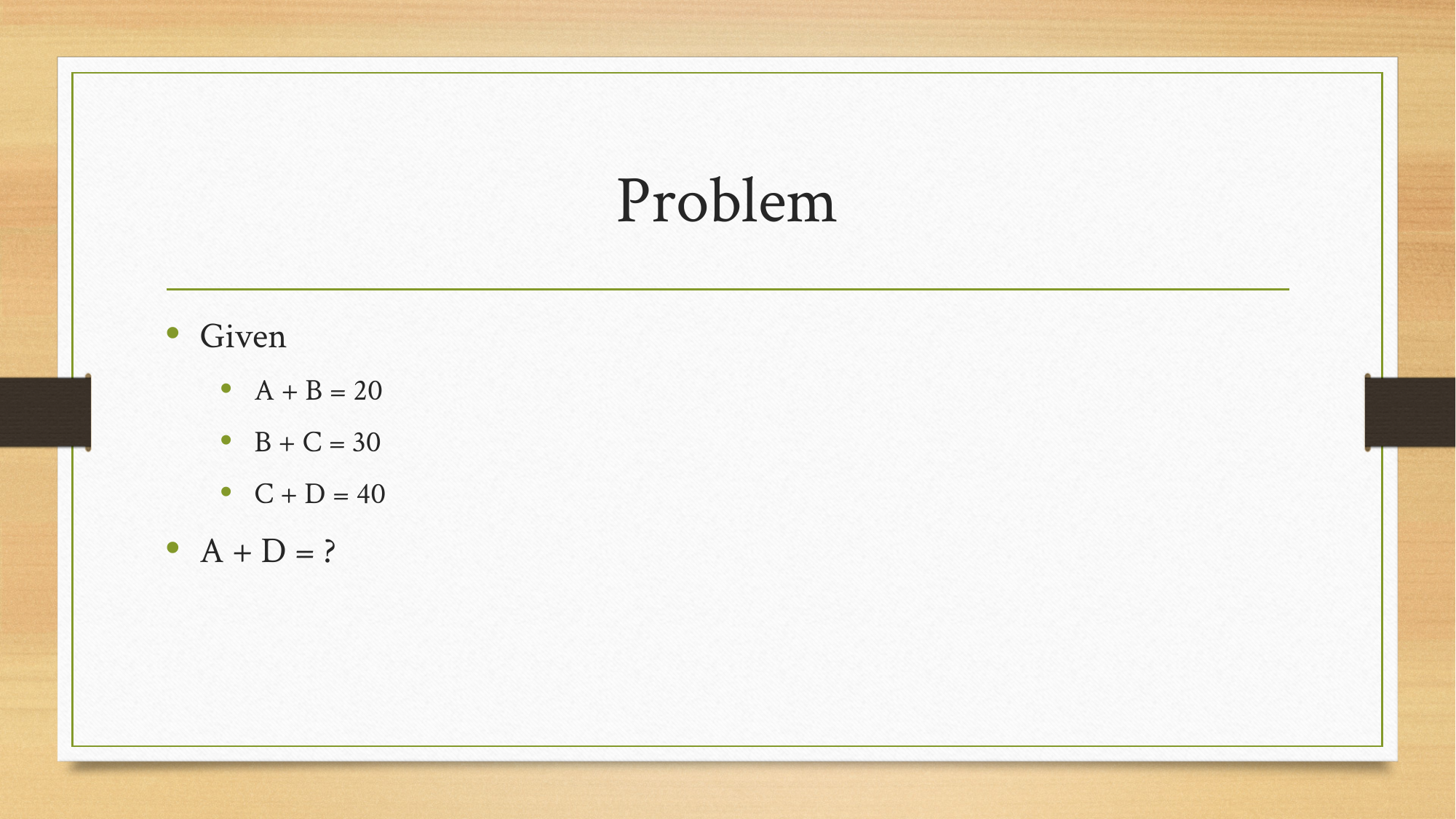

# Problem
Given
A + B = 20
B + C = 30
C + D = 40
A + D = ?